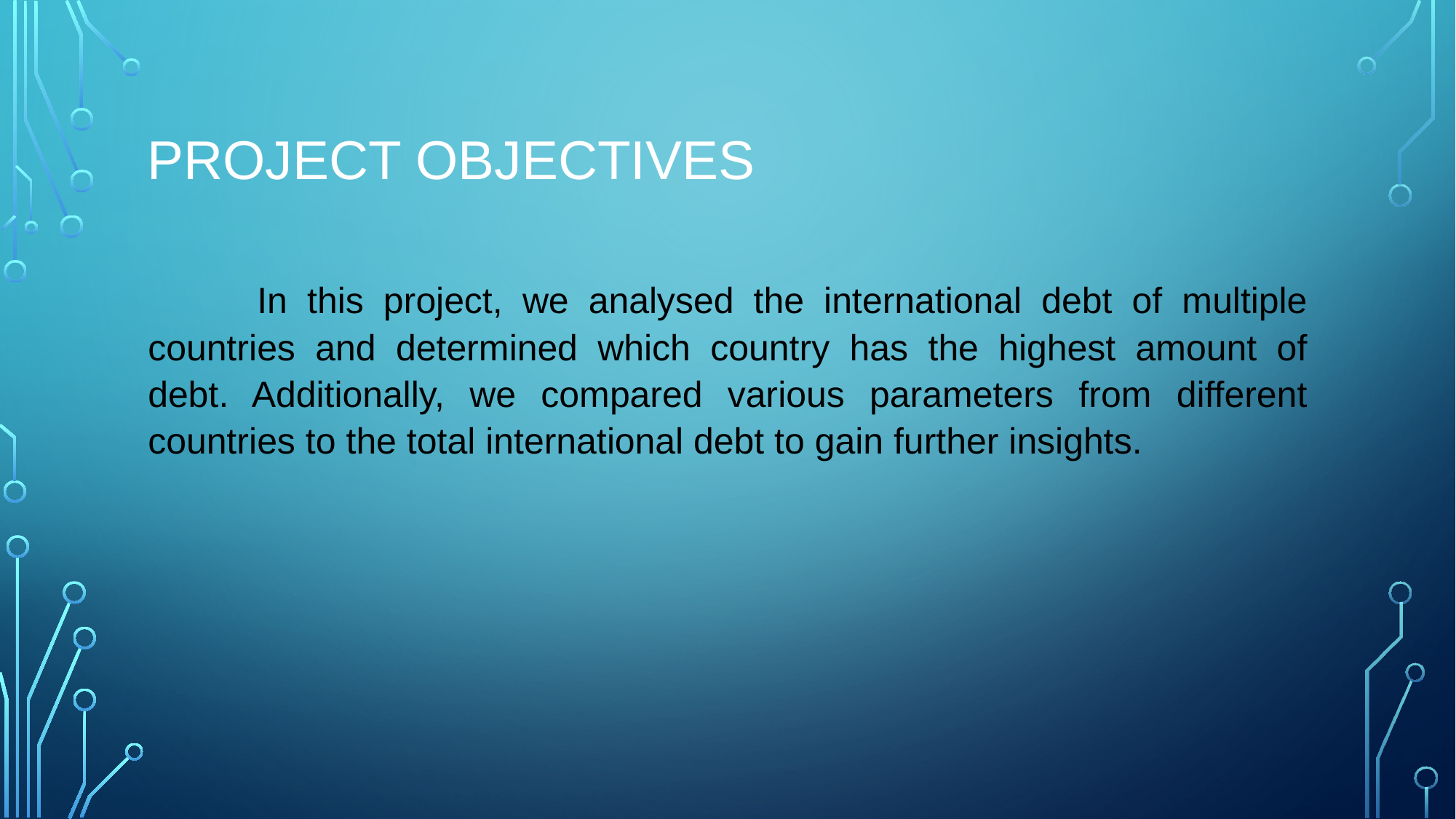

# PROJECT OBJECTIVES
	In this project, we analysed the international debt of multiple countries and determined which country has the highest amount of debt. Additionally, we compared various parameters from different countries to the total international debt to gain further insights.